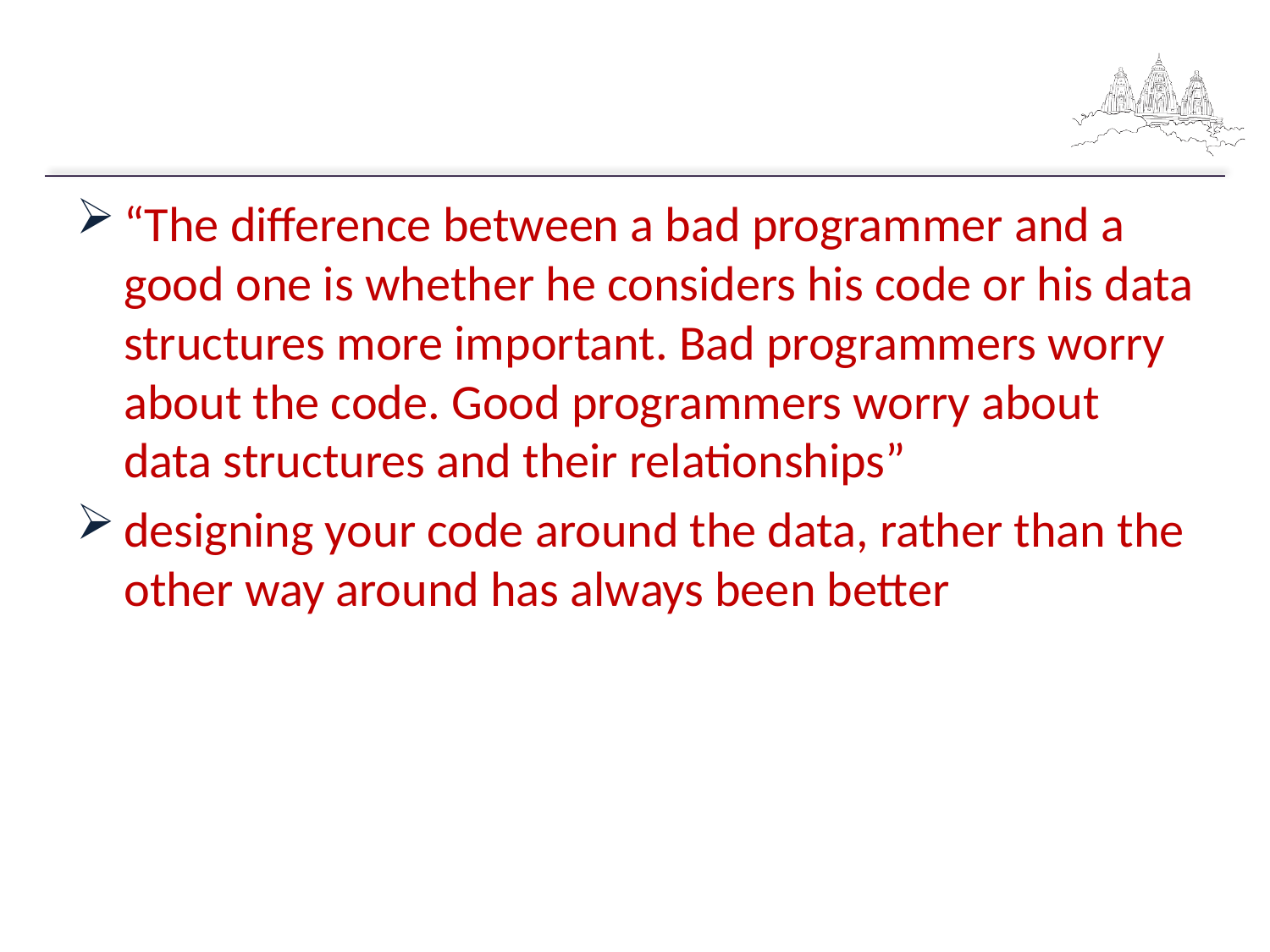

#
“The difference between a bad programmer and a good one is whether he considers his code or his data structures more important. Bad programmers worry about the code. Good programmers worry about data structures and their relationships”
designing your code around the data, rather than the other way around has always been better